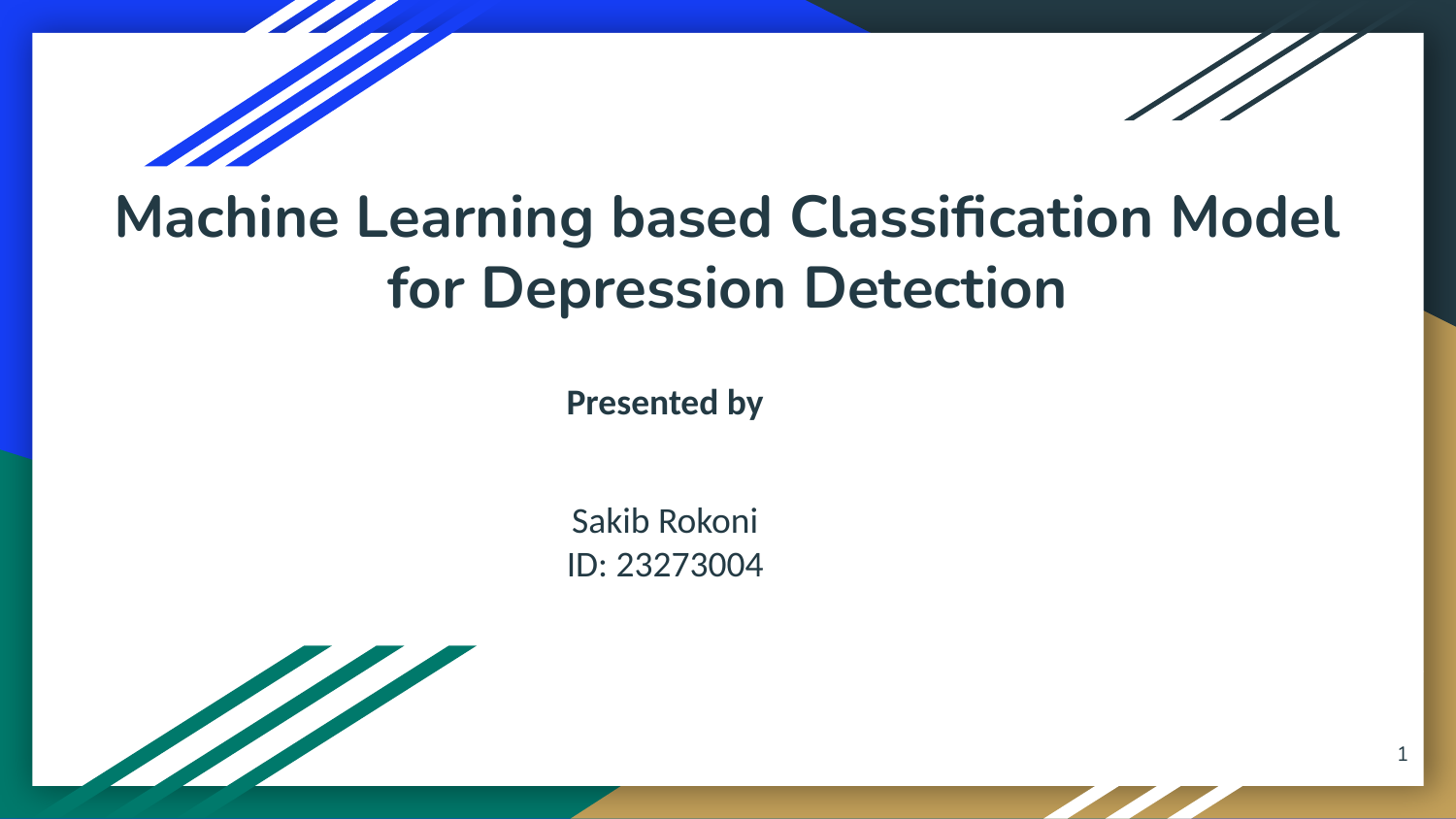

Machine Learning based Classification Model for Depression Detection
Presented by

Sakib Rokoni
ID: 23273004
1